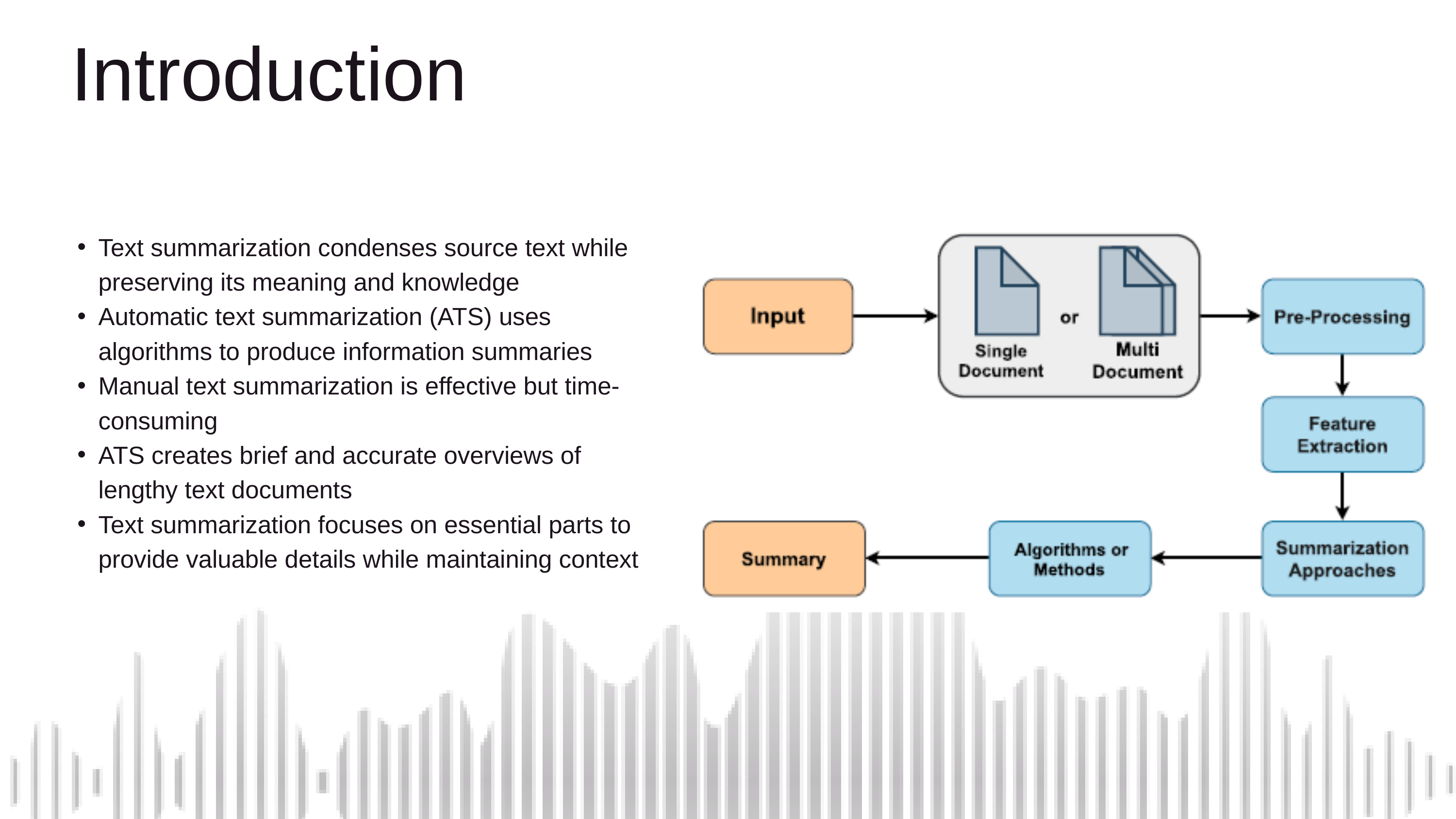

Introduction

Text summarization condenses source text while preserving its meaning and knowledge
Automatic text summarization (ATS) uses algorithms to produce information summaries
Manual text summarization is effective but time-consuming
ATS creates brief and accurate overviews of lengthy text documents
Text summarization focuses on essential parts to provide valuable details while maintaining context